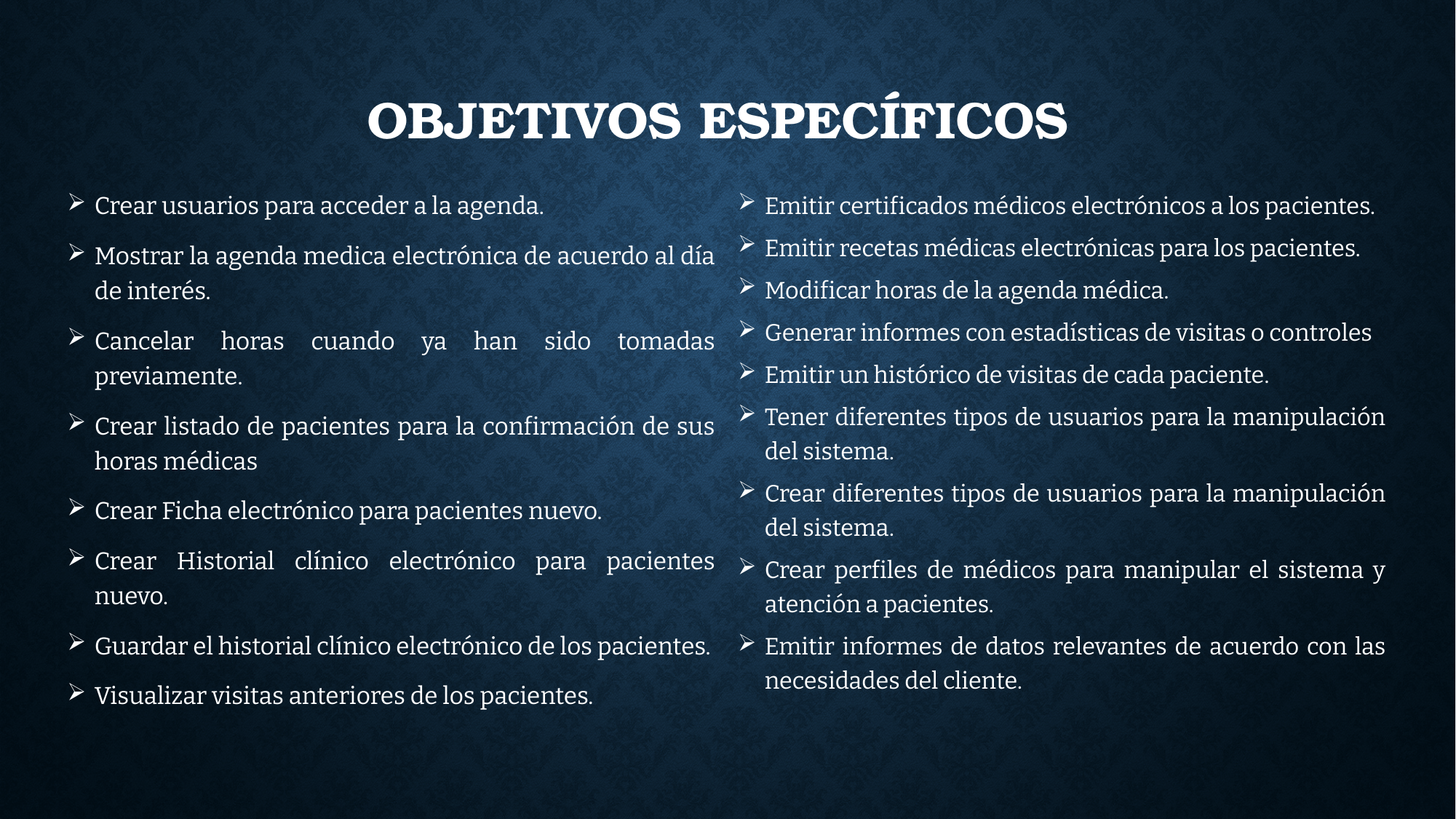

# Objetivos Específicos
Crear usuarios para acceder a la agenda.
Mostrar la agenda medica electrónica de acuerdo al día de interés.
Cancelar horas cuando ya han sido tomadas previamente.
Crear listado de pacientes para la confirmación de sus horas médicas
Crear Ficha electrónico para pacientes nuevo.
Crear Historial clínico electrónico para pacientes nuevo.
Guardar el historial clínico electrónico de los pacientes.
Visualizar visitas anteriores de los pacientes.

Emitir certificados médicos electrónicos a los pacientes.
Emitir recetas médicas electrónicas para los pacientes.
Modificar horas de la agenda médica.
Generar informes con estadísticas de visitas o controles
Emitir un histórico de visitas de cada paciente.
Tener diferentes tipos de usuarios para la manipulación del sistema.
Crear diferentes tipos de usuarios para la manipulación del sistema.
Crear perfiles de médicos para manipular el sistema y atención a pacientes.
Emitir informes de datos relevantes de acuerdo con las necesidades del cliente.